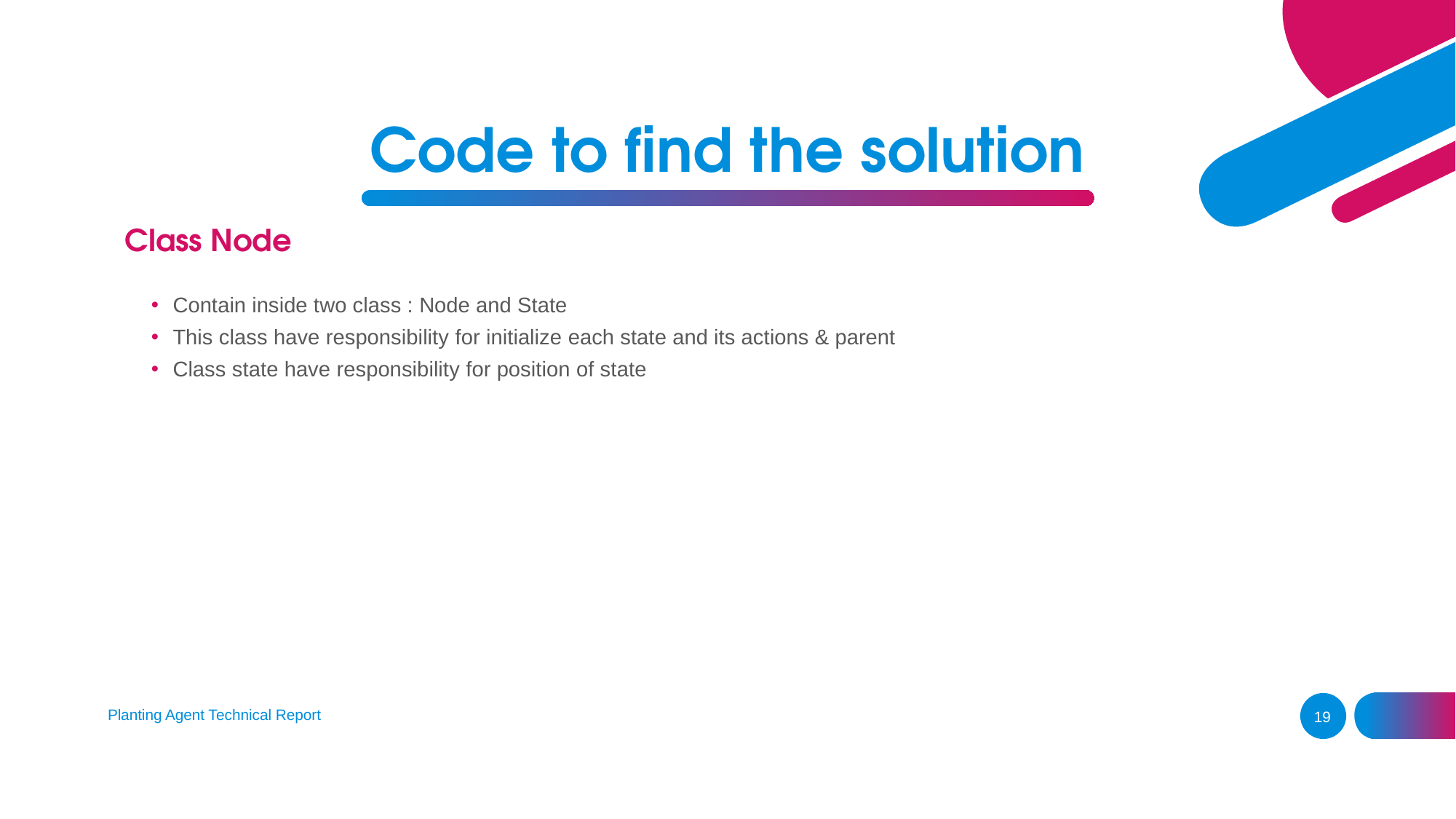

Code to find the solution
#
Class Node
Contain inside two class : Node and State
This class have responsibility for initialize each state and its actions & parent
Class state have responsibility for position of state
Planting Agent Technical Report
19